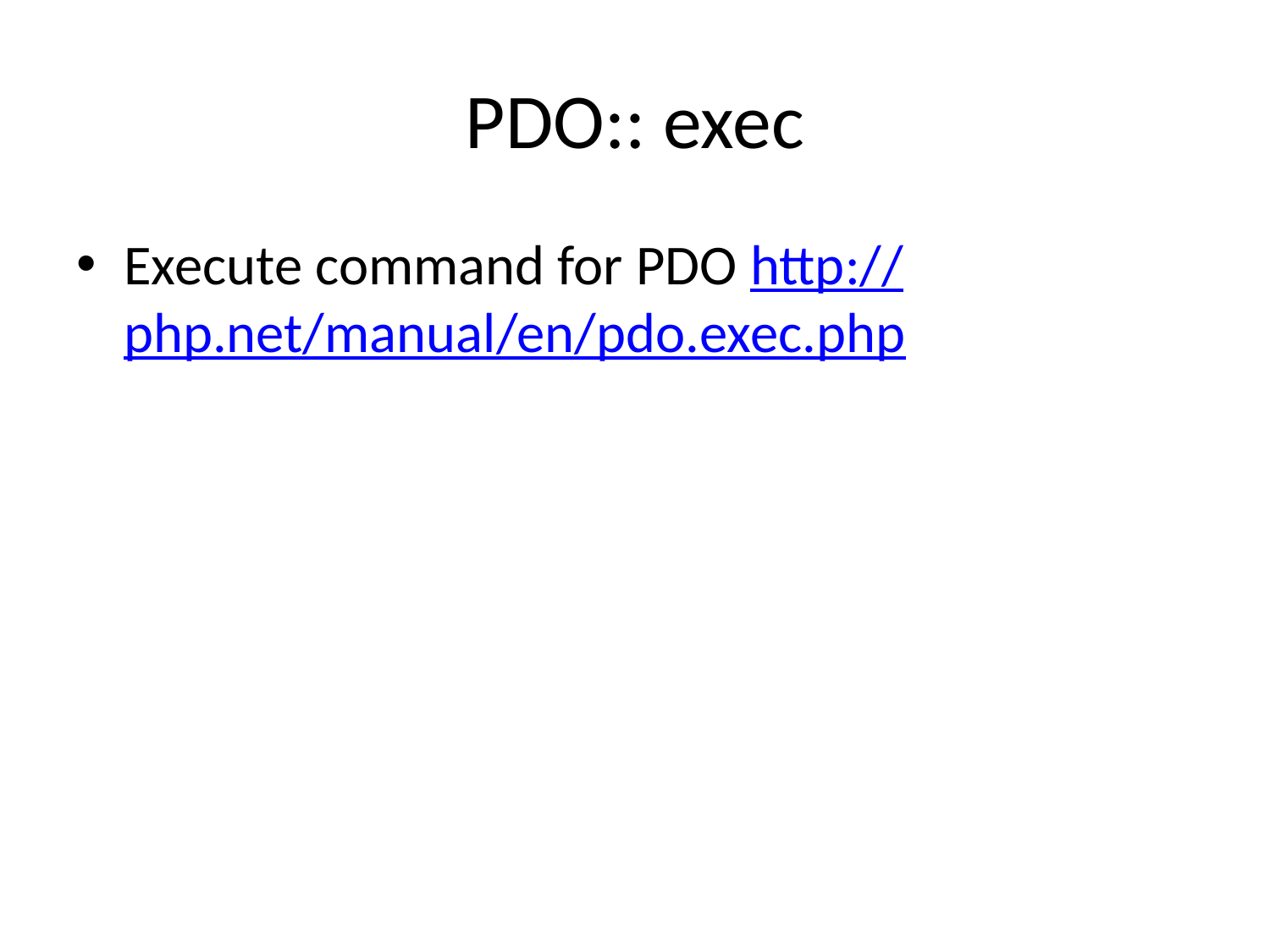

# PDO:: exec
Execute command for PDO http://php.net/manual/en/pdo.exec.php